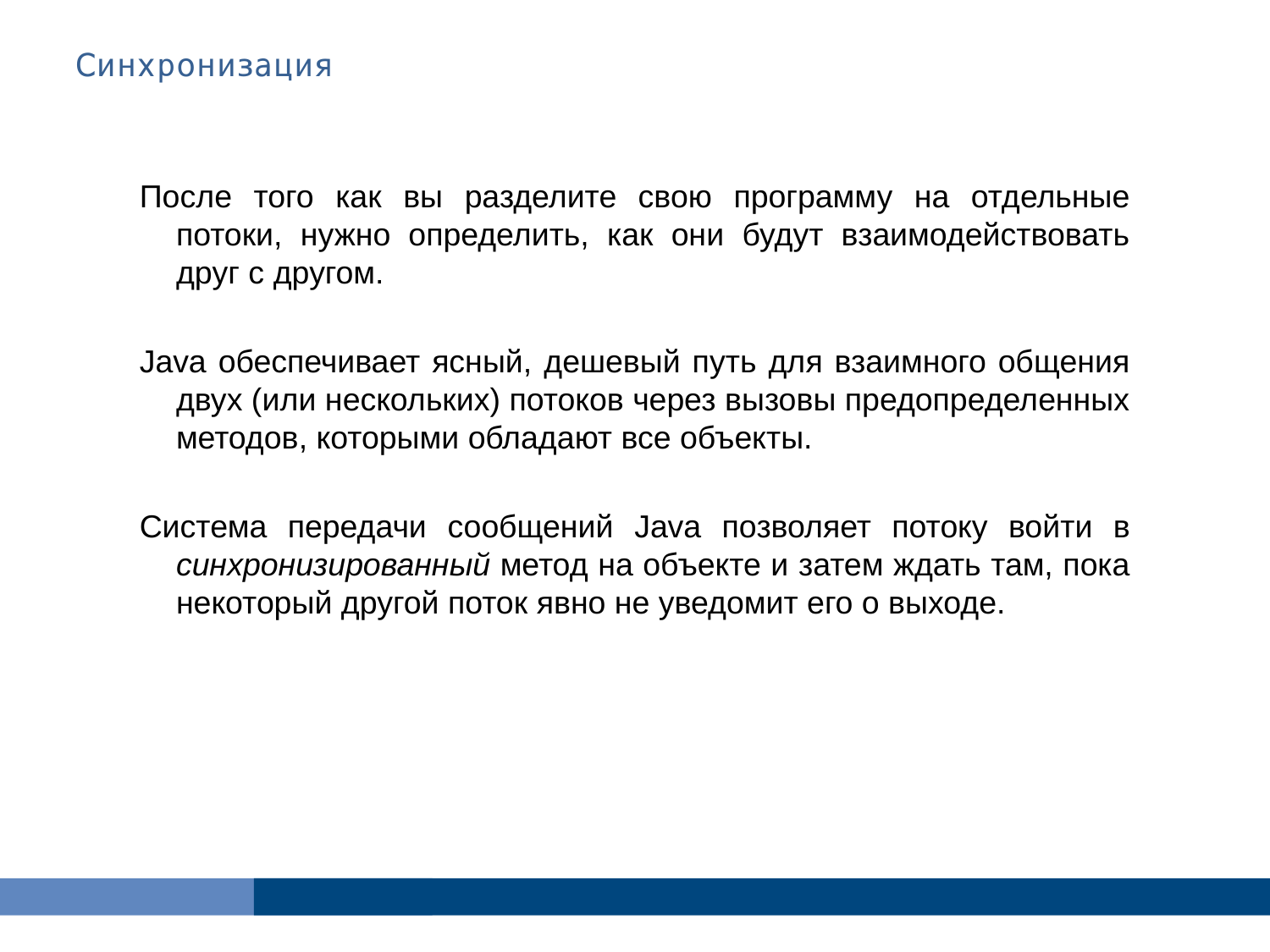

Синхронизация
После того как вы разделите свою программу на отдельные потоки, нужно определить, как они будут взаимодействовать друг с другом.

Java обеспечивает ясный, дешевый путь для взаимного общения двух (или нескольких) потоков через вызовы предопределенных методов, которыми обладают все объекты.

Система передачи сообщений Java позволяет потоку войти в синхронизированный метод на объекте и затем ждать там, пока некоторый другой поток явно не уведомит его о выходе.